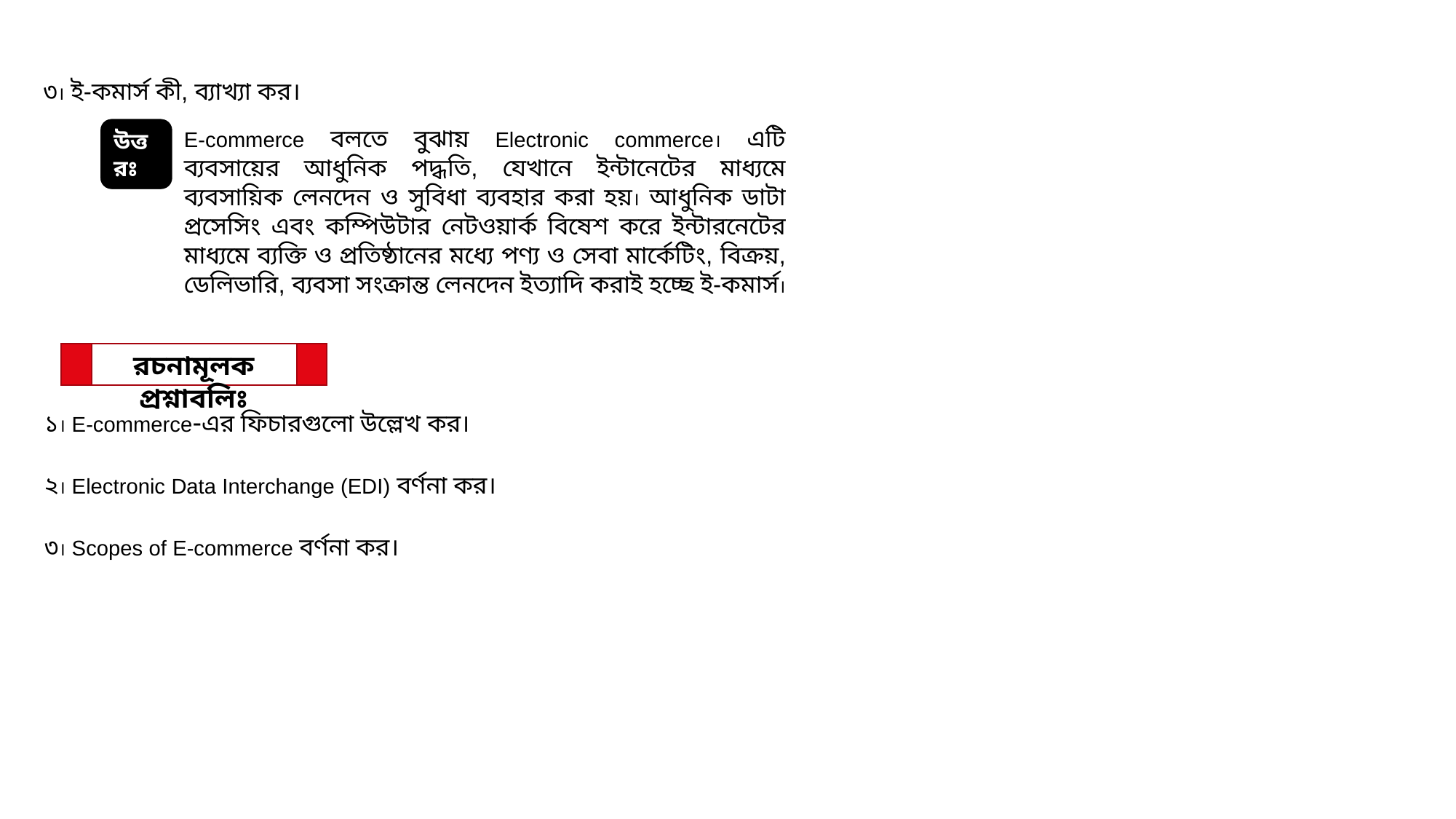

৩। ই-কমার্স কী, ব্যাখ্যা কর।
উত্তরঃ
E-commerce বলতে বুঝায় Electronic commerce। এটি ব্যবসায়ের আধুনিক পদ্ধতি, যেখানে ইন্টানেটের মাধ্যমে ব্যবসায়িক লেনদেন ও সুবিধা ব্যবহার করা হয়। আধুনিক ডাটা প্রসেসিং এবং কম্পিউটার নেটওয়ার্ক বিষেশ করে ইন্টারনেটের মাধ্যমে ব্যক্তি ও প্রতিষ্ঠানের মধ্যে পণ্য ও সেবা মার্কেটিং, বিক্রয়, ডেলিভারি, ব্যবসা সংক্রান্ত লেনদেন ইত্যাদি করাই হচ্ছে ই-কমার্স।
রচনামূলক প্রশ্নাবলিঃ

১। E-commerce-এর ফিচারগুলো উল্লেখ কর।

২। Electronic Data Interchange (EDI) বর্ণনা কর।

৩। ‍Scopes of E-commerce বর্ণনা কর।